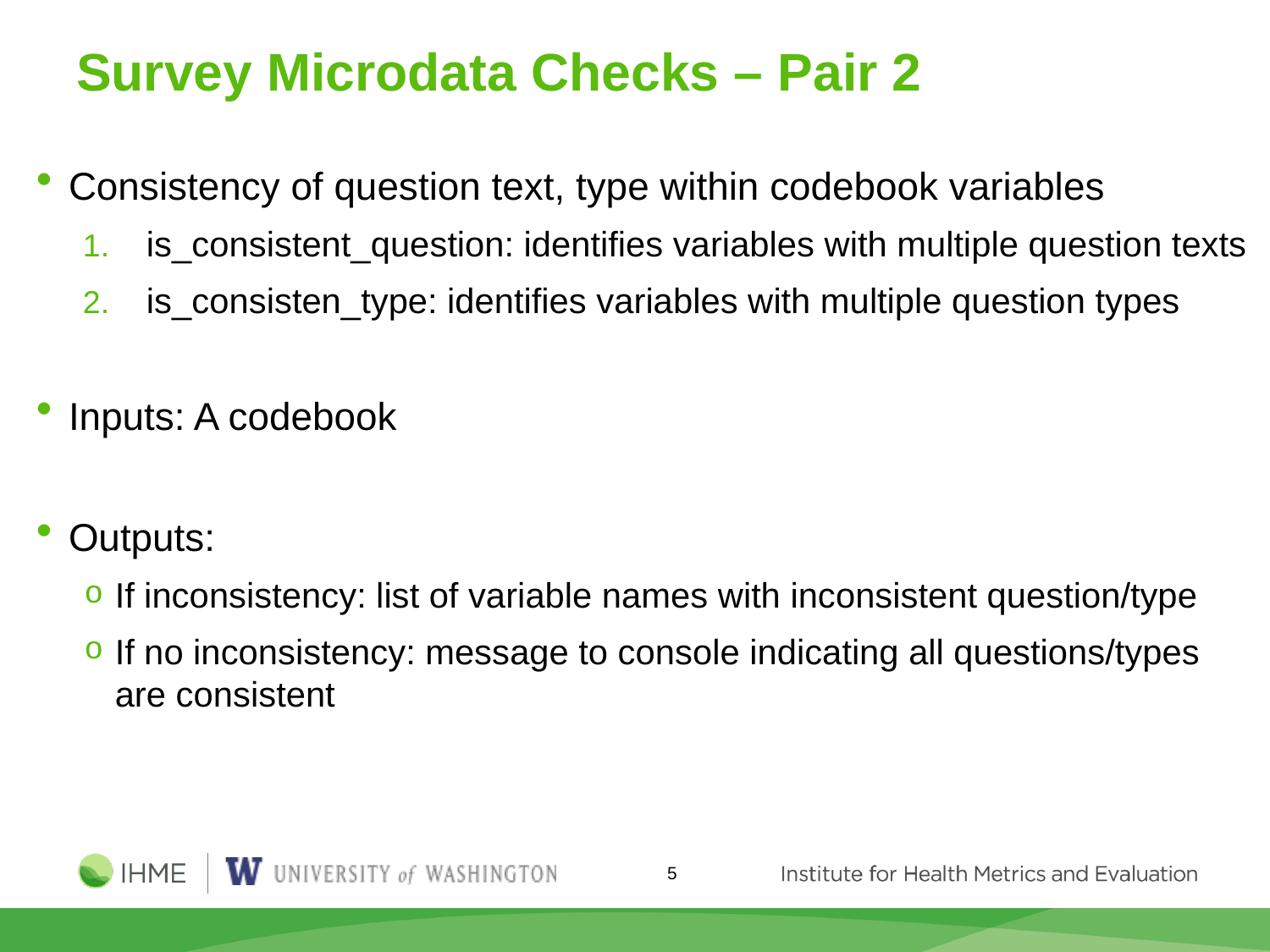

# Survey Microdata Checks – Pair 2
Consistency of question text, type within codebook variables
is_consistent_question: identifies variables with multiple question texts
is_consisten_type: identifies variables with multiple question types

Inputs: A codebook

Outputs:
If inconsistency: list of variable names with inconsistent question/type
If no inconsistency: message to console indicating all questions/types are consistent
5